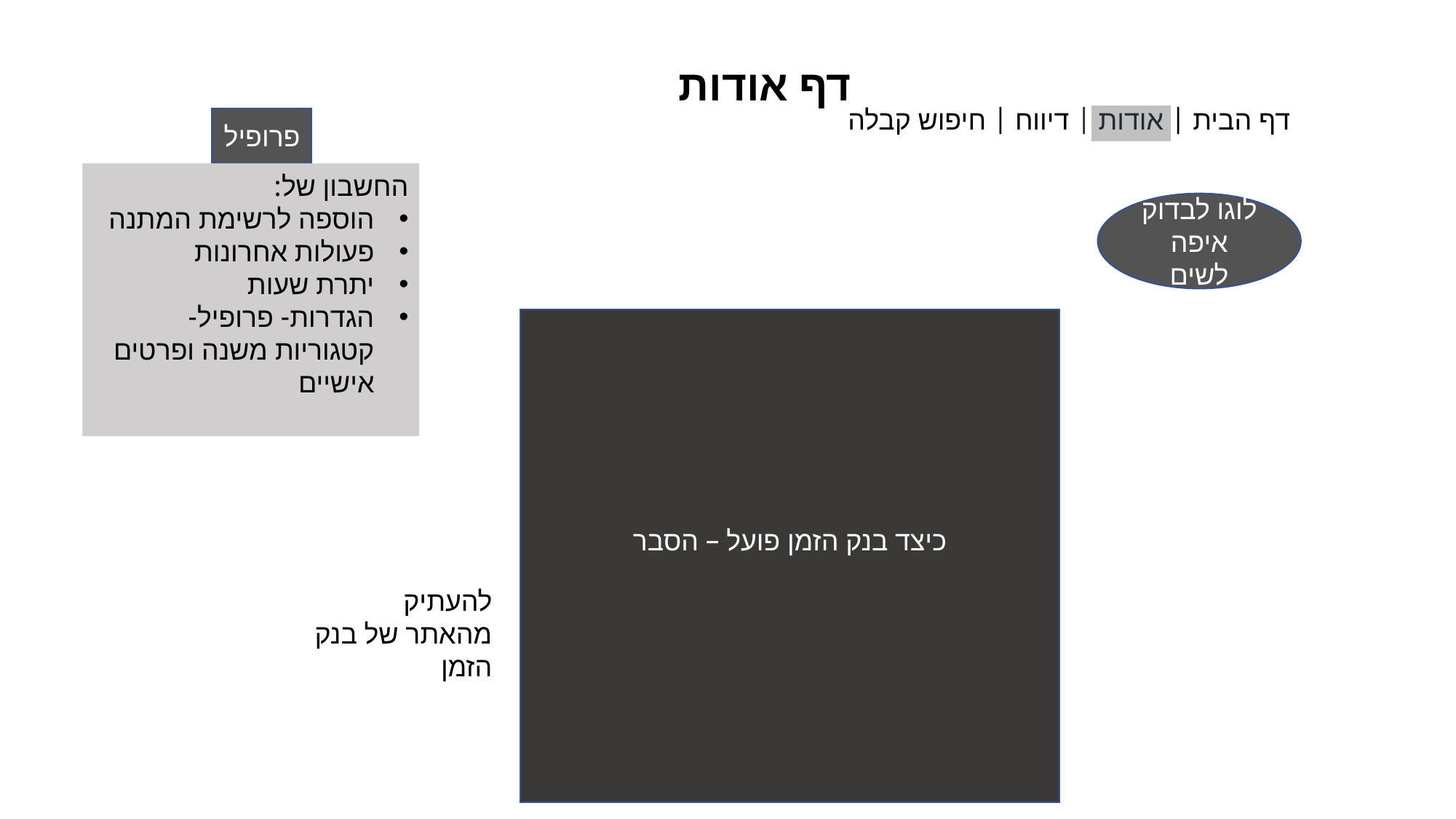

דף אודות
דף הבית | אודות | דיווח | חיפוש קבלה
פרופיל
החשבון של:
הוספה לרשימת המתנה
פעולות אחרונות
יתרת שעות
הגדרות- פרופיל- קטגוריות משנה ופרטים אישיים

לוגו לבדוק איפה לשים
כיצד בנק הזמן פועל – הסבר

להעתיק מהאתר של בנק הזמן